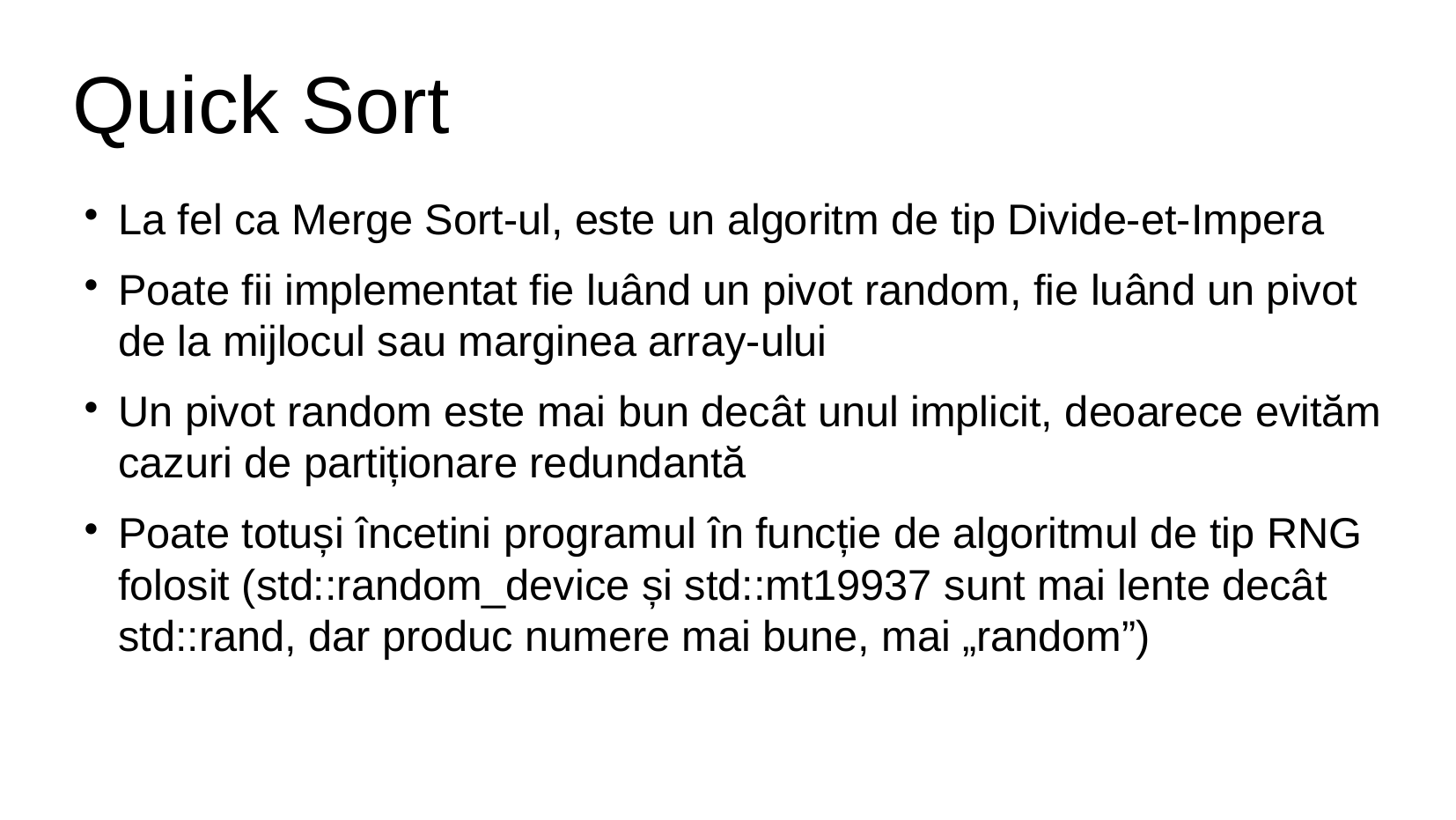

# Quick Sort
La fel ca Merge Sort-ul, este un algoritm de tip Divide-et-Impera
Poate fii implementat fie luând un pivot random, fie luând un pivot de la mijlocul sau marginea array-ului
Un pivot random este mai bun decât unul implicit, deoarece evităm cazuri de partiționare redundantă
Poate totuși încetini programul în funcție de algoritmul de tip RNG folosit (std::random_device și std::mt19937 sunt mai lente decât std::rand, dar produc numere mai bune, mai „random”)